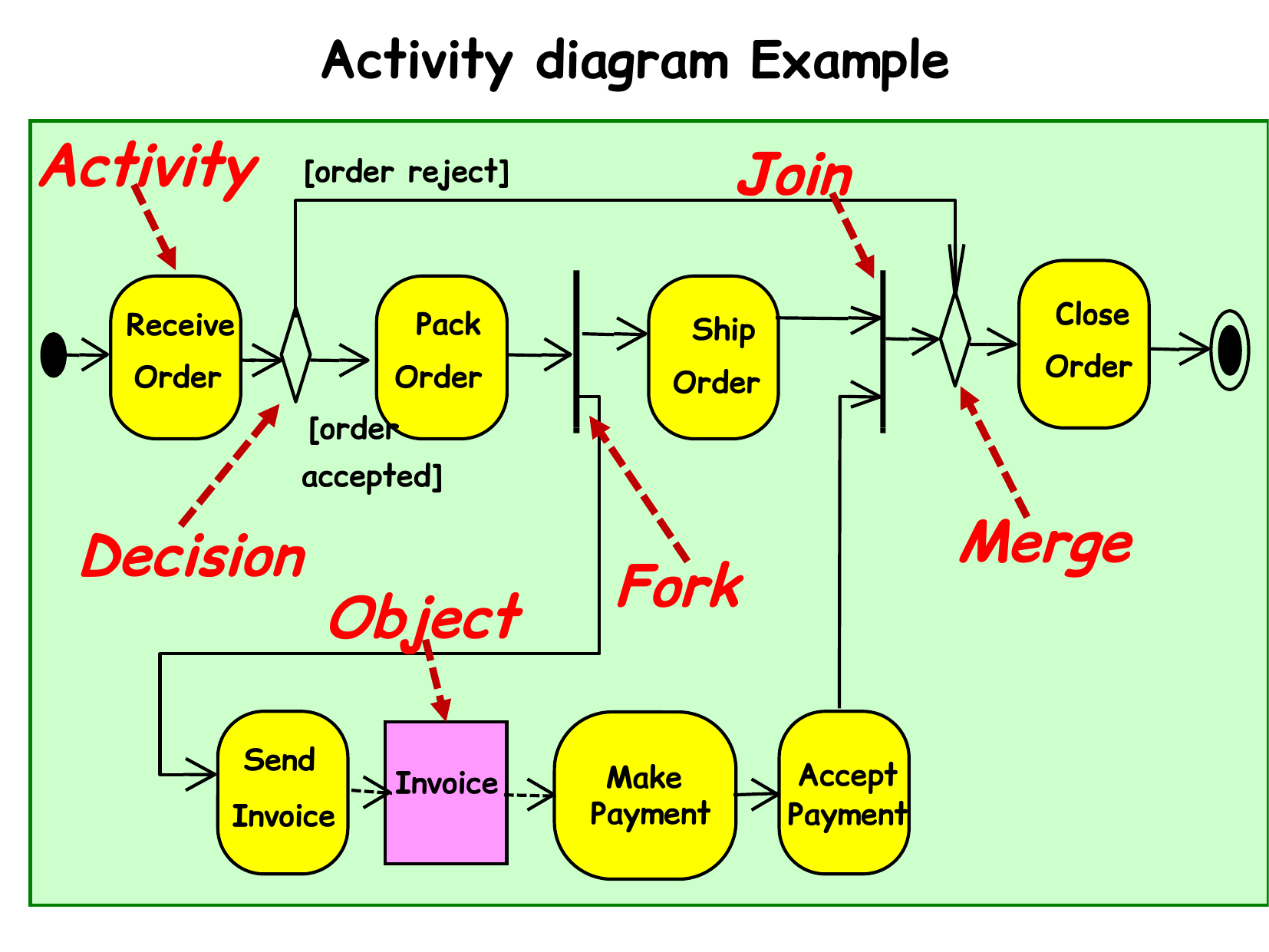

Activity diagram Example
Activity

[order reject]

Close
Pack
Receive

Ship

Order

Order
Order

Order

[order

accepted]

Send
Accept
Make
Payment

Invoice

Payment
Invoice
Join
Merge
Decision
Fork
Object